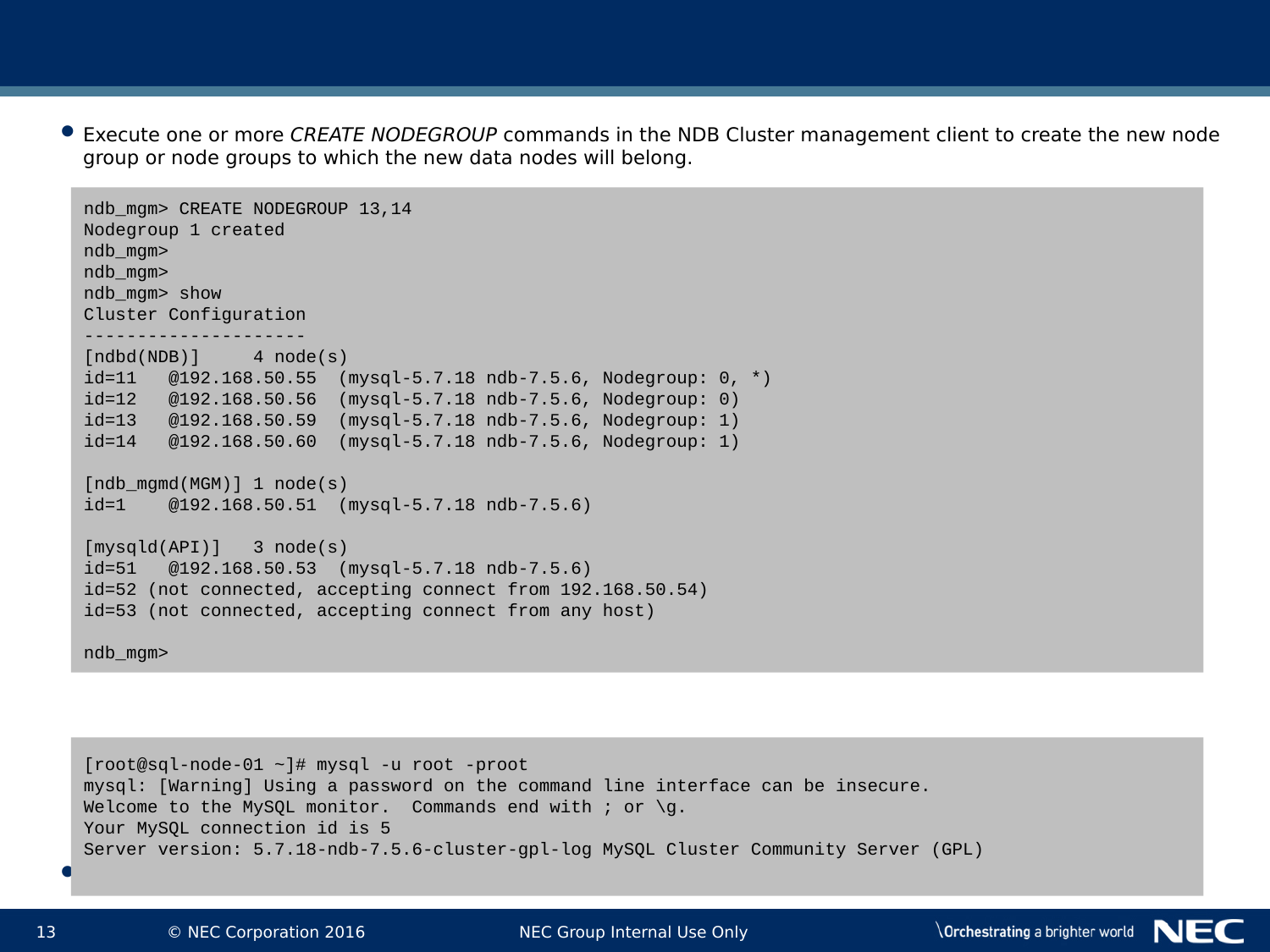

#
Execute one or more CREATE NODEGROUP commands in the NDB Cluster management client to create the new node group or node groups to which the new data nodes will belong.

Redistribute the cluster's data among all data nodes, including the new ones.

ndb_mgm> CREATE NODEGROUP 13,14
Nodegroup 1 created
ndb_mgm>
ndb_mgm>
ndb_mgm> show
Cluster Configuration
---------------------
[ndbd(NDB)]     4 node(s)
id=11   @192.168.50.55  (mysql-5.7.18 ndb-7.5.6, Nodegroup: 0, *)
id=12   @192.168.50.56  (mysql-5.7.18 ndb-7.5.6, Nodegroup: 0)
id=13   @192.168.50.59  (mysql-5.7.18 ndb-7.5.6, Nodegroup: 1)
id=14   @192.168.50.60  (mysql-5.7.18 ndb-7.5.6, Nodegroup: 1)

[ndb_mgmd(MGM)] 1 node(s)
id=1    @192.168.50.51  (mysql-5.7.18 ndb-7.5.6)

[mysqld(API)]   3 node(s)
id=51   @192.168.50.53  (mysql-5.7.18 ndb-7.5.6)
id=52 (not connected, accepting connect from 192.168.50.54)
id=53 (not connected, accepting connect from any host)

ndb_mgm>
[root@sql-node-01 ~]# mysql -u root -proot
mysql: [Warning] Using a password on the command line interface can be insecure.
Welcome to the MySQL monitor.  Commands end with ; or \g.
Your MySQL connection id is 5
Server version: 5.7.18-ndb-7.5.6-cluster-gpl-log MySQL Cluster Community Server (GPL)